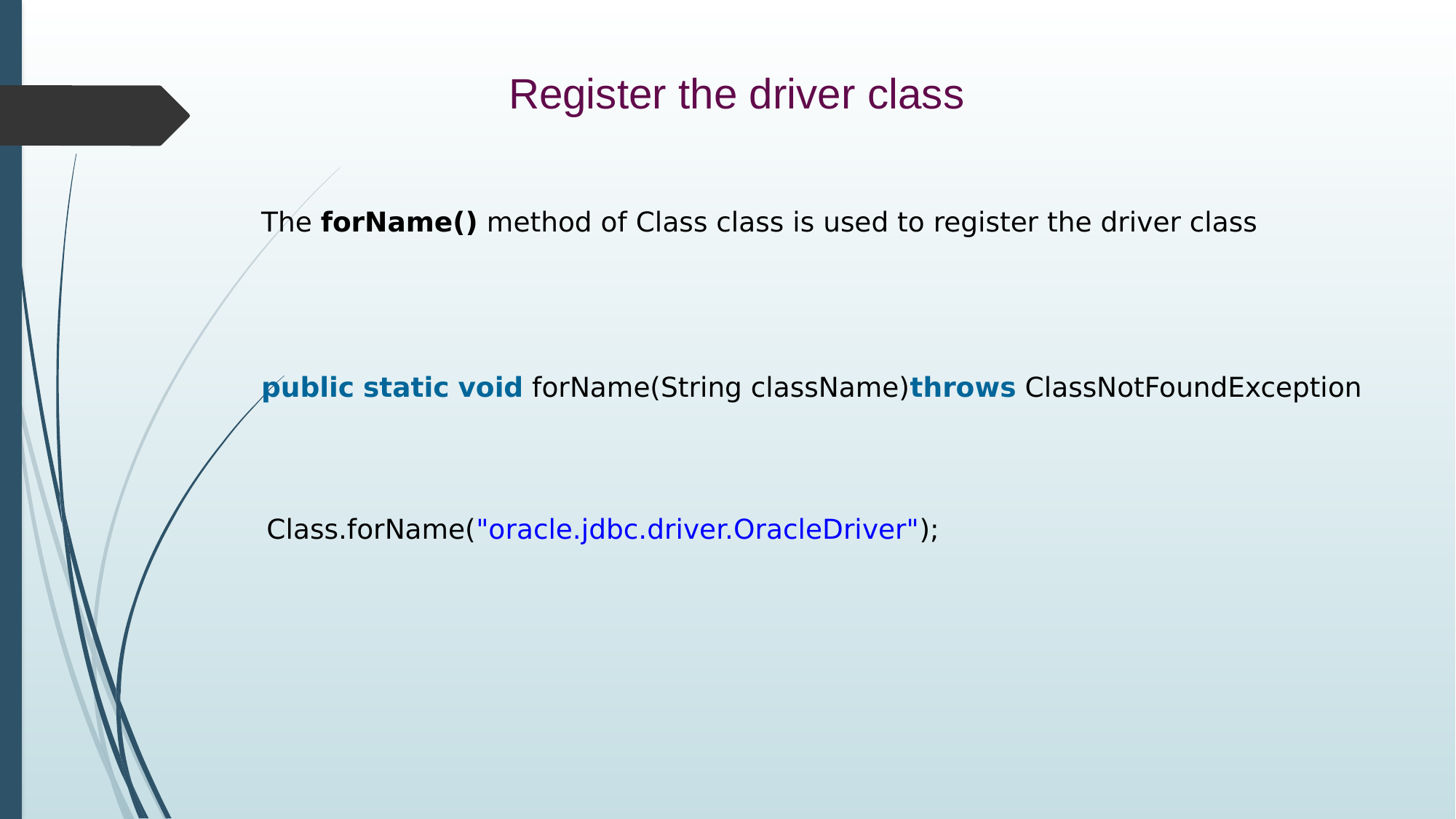

Register the driver class
The forName() method of Class class is used to register the driver class
public static void forName(String className)throws ClassNotFoundException
Class.forName("oracle.jdbc.driver.OracleDriver");